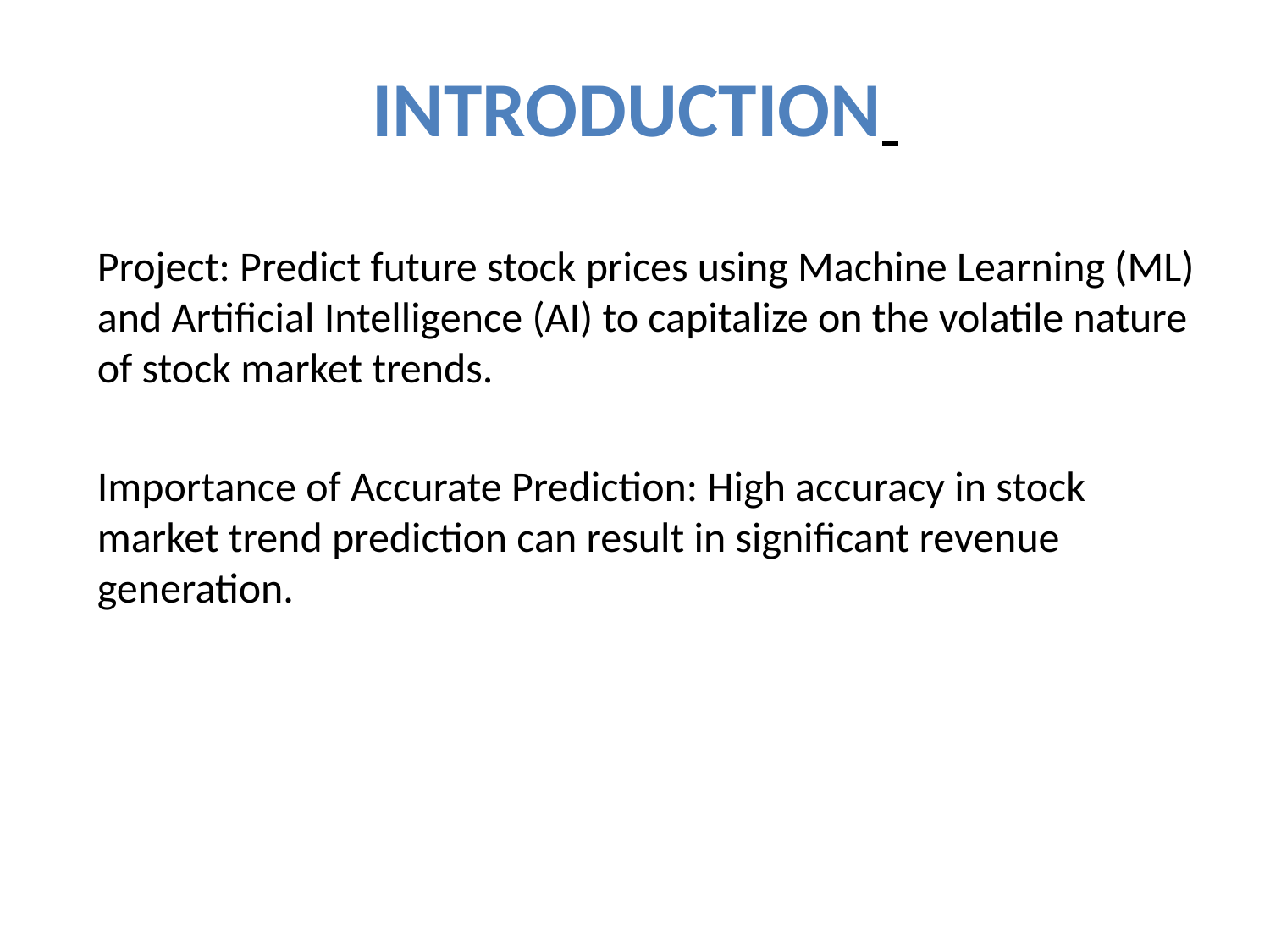

# INTRODUCTION
Project: Predict future stock prices using Machine Learning (ML) and Artificial Intelligence (AI) to capitalize on the volatile nature of stock market trends.

Importance of Accurate Prediction: High accuracy in stock market trend prediction can result in significant revenue generation.